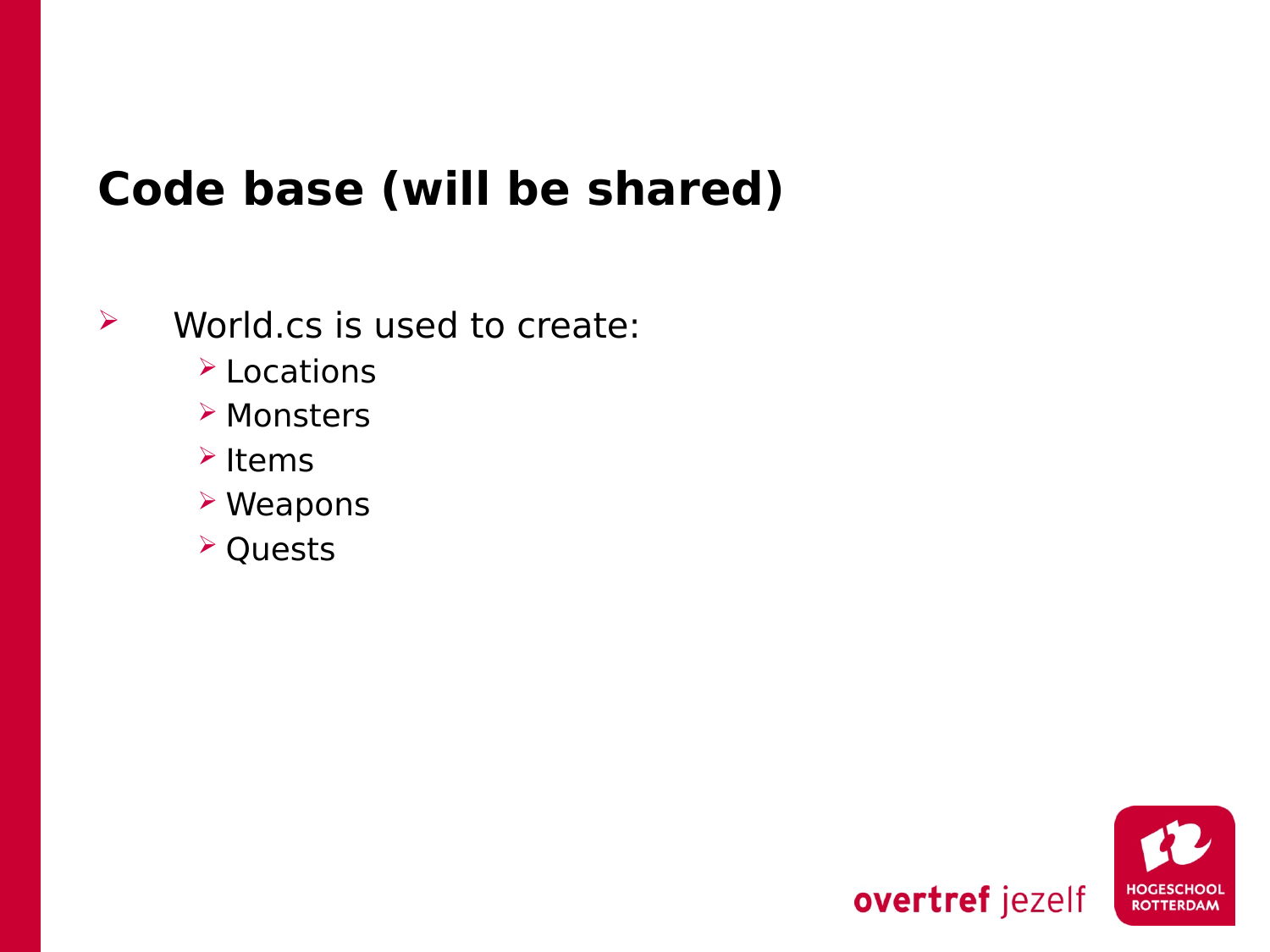

# Code base (will be shared)
World.cs is used to create:
Locations
Monsters
Items
Weapons
Quests